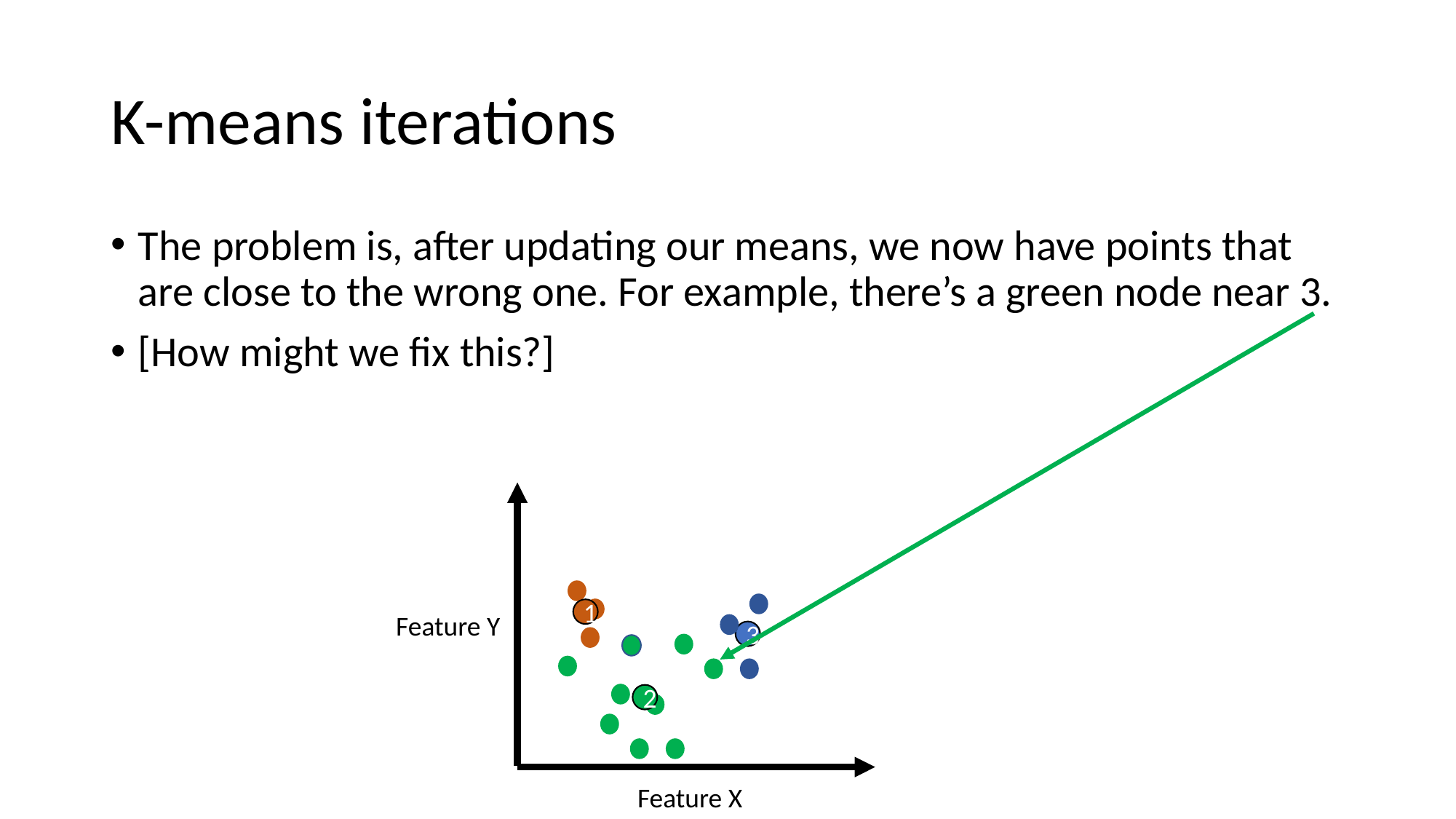

# K-means iterations
The problem is, after updating our means, we now have points that are close to the wrong one. For example, there’s a green node near 3.
[How might we fix this?]

1
Feature Y

3

2

Feature X